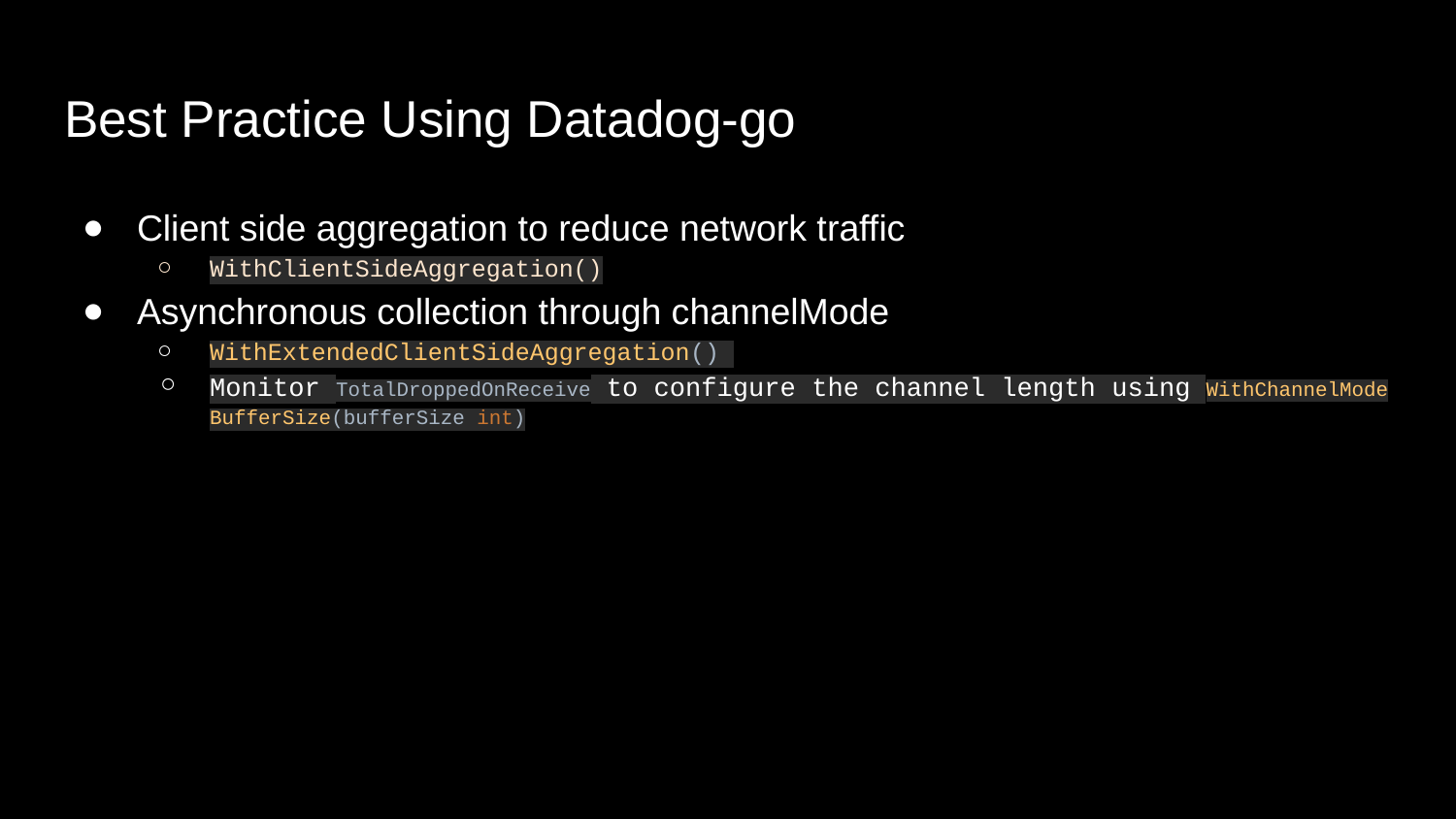

# Best Practice Using Datadog-go
Client side aggregation to reduce network traffic
WithClientSideAggregation()
Asynchronous collection through channelMode
WithExtendedClientSideAggregation()
Monitor TotalDroppedOnReceive to configure the channel length using WithChannelMode BufferSize(bufferSize int)